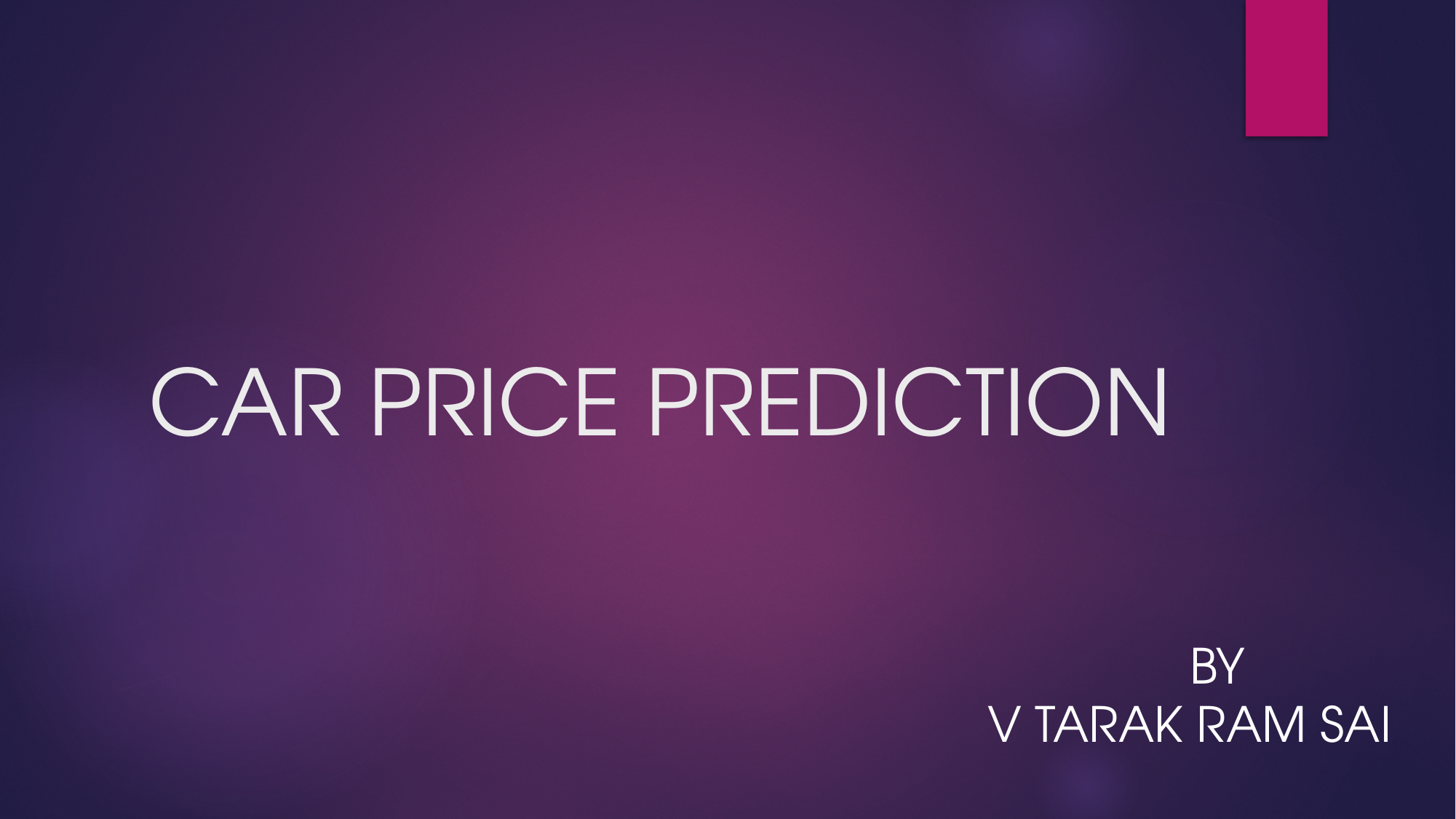

# CAR PRICE PREDICTION
               BY
V TARAK RAM SAI